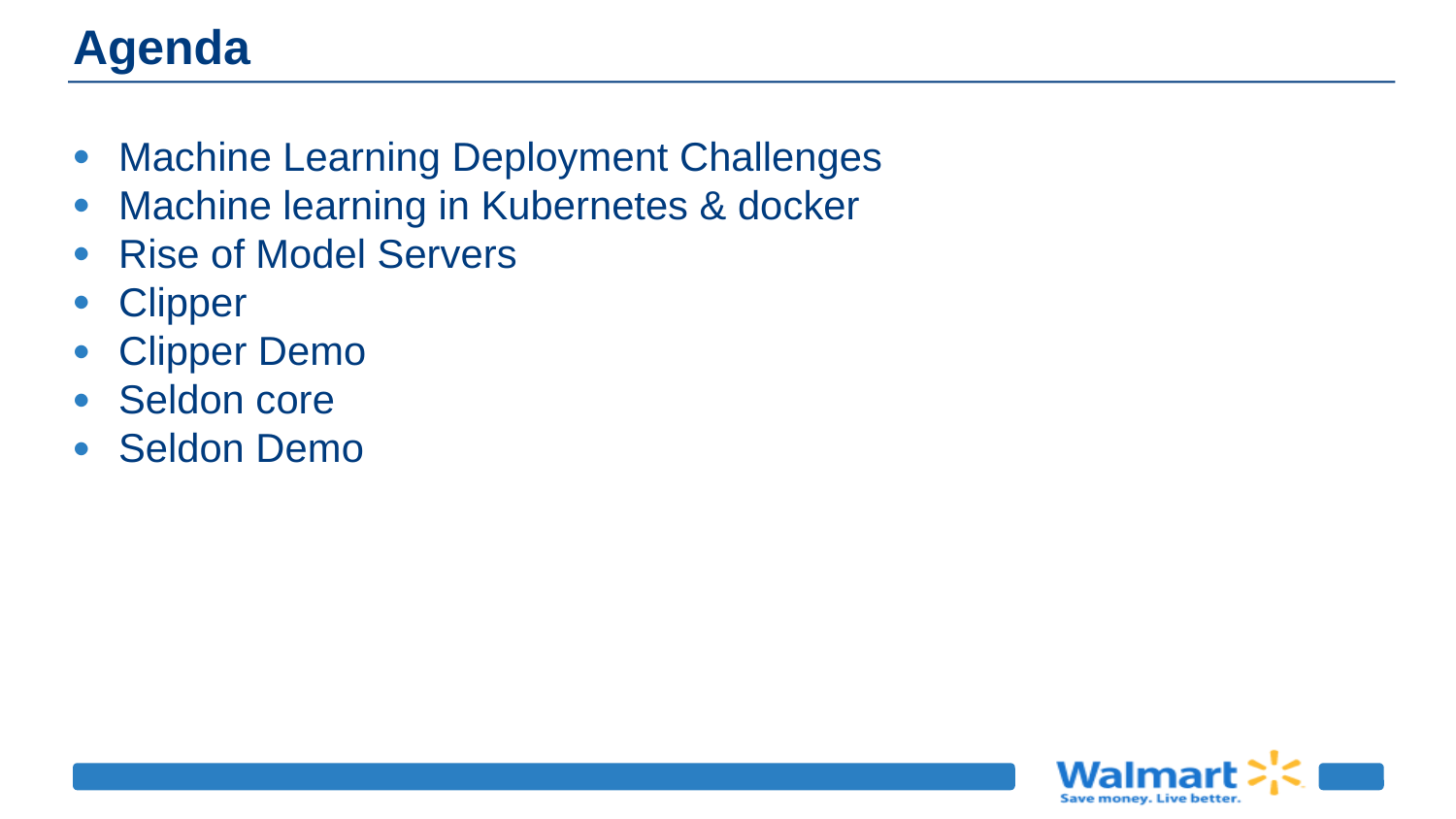

# Agenda
Machine Learning Deployment Challenges
Machine learning in Kubernetes & docker
Rise of Model Servers
Clipper
Clipper Demo
Seldon core
Seldon Demo